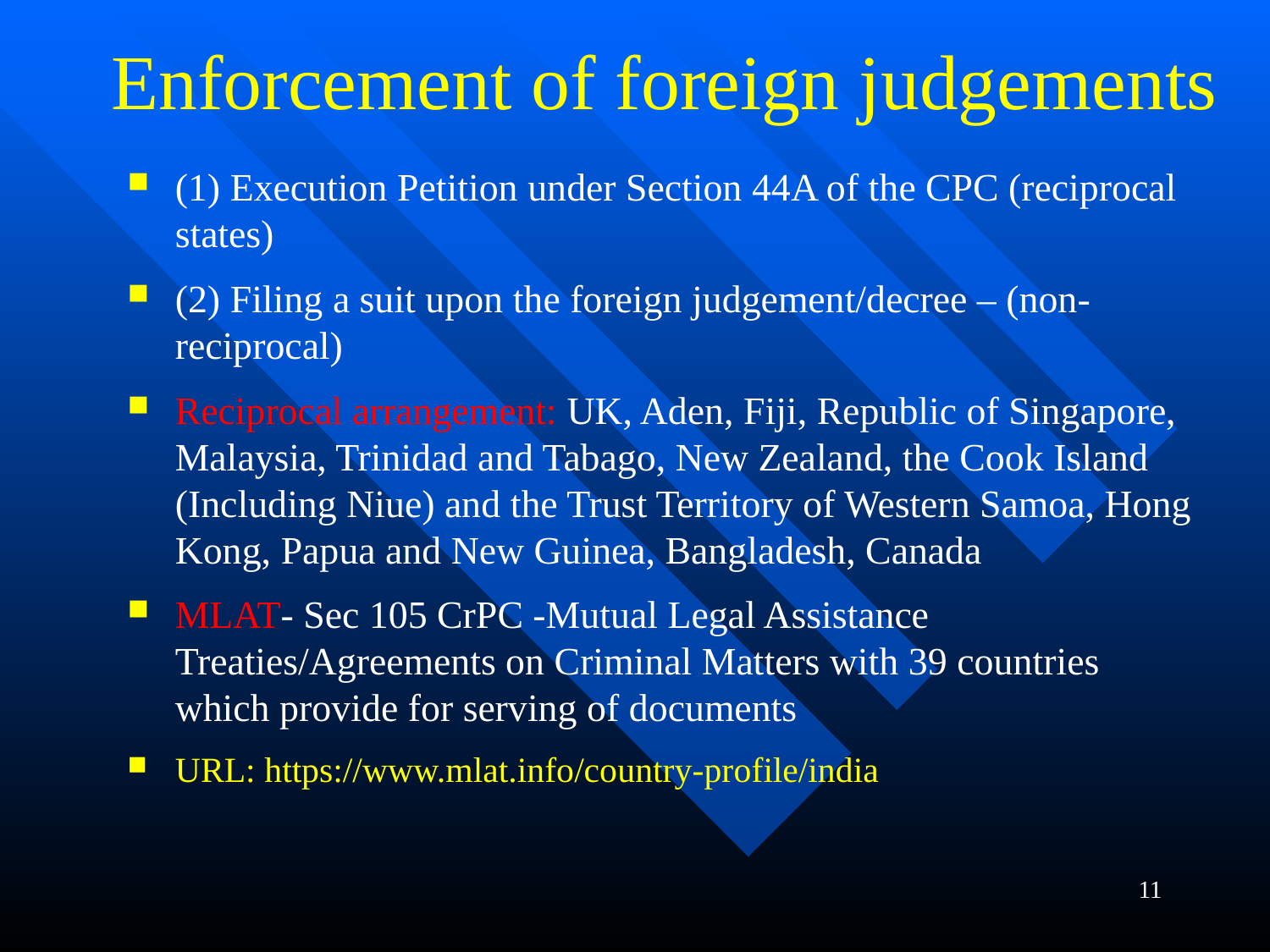

# Enforcement of foreign judgements
(1) Execution Petition under Section 44A of the CPC (reciprocal states)
(2) Filing a suit upon the foreign judgement/decree – (non-reciprocal)
Reciprocal arrangement: UK, Aden, Fiji, Republic of Singapore, Malaysia, Trinidad and Tabago, New Zealand, the Cook Island (Including Niue) and the Trust Territory of Western Samoa, Hong Kong, Papua and New Guinea, Bangladesh, Canada
MLAT- Sec 105 CrPC -Mutual Legal Assistance Treaties/Agreements on Criminal Matters with 39 countries which provide for serving of documents
URL: https://www.mlat.info/country-profile/india
11